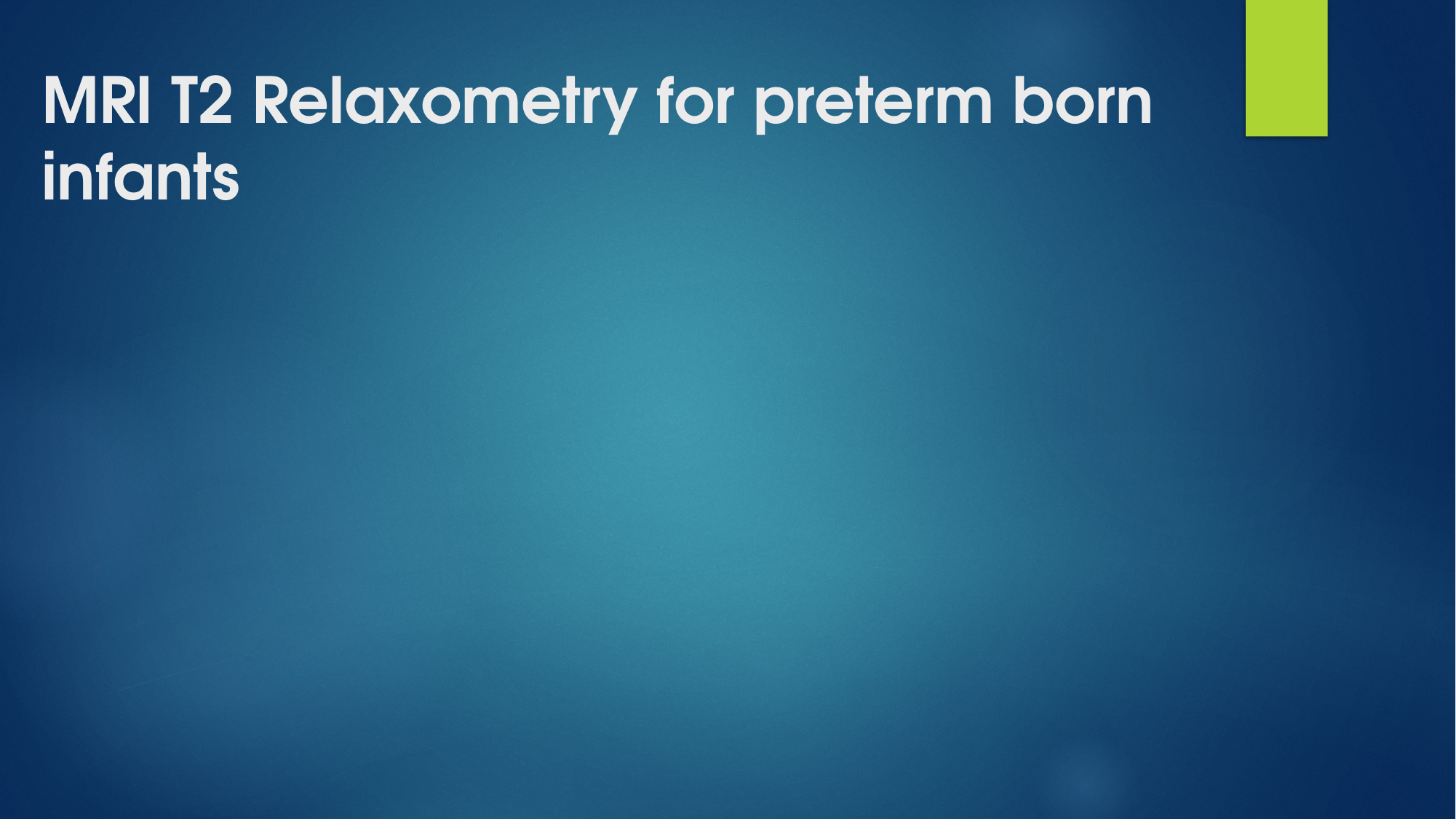

# MRI T2 Relaxometry for preterm born infants